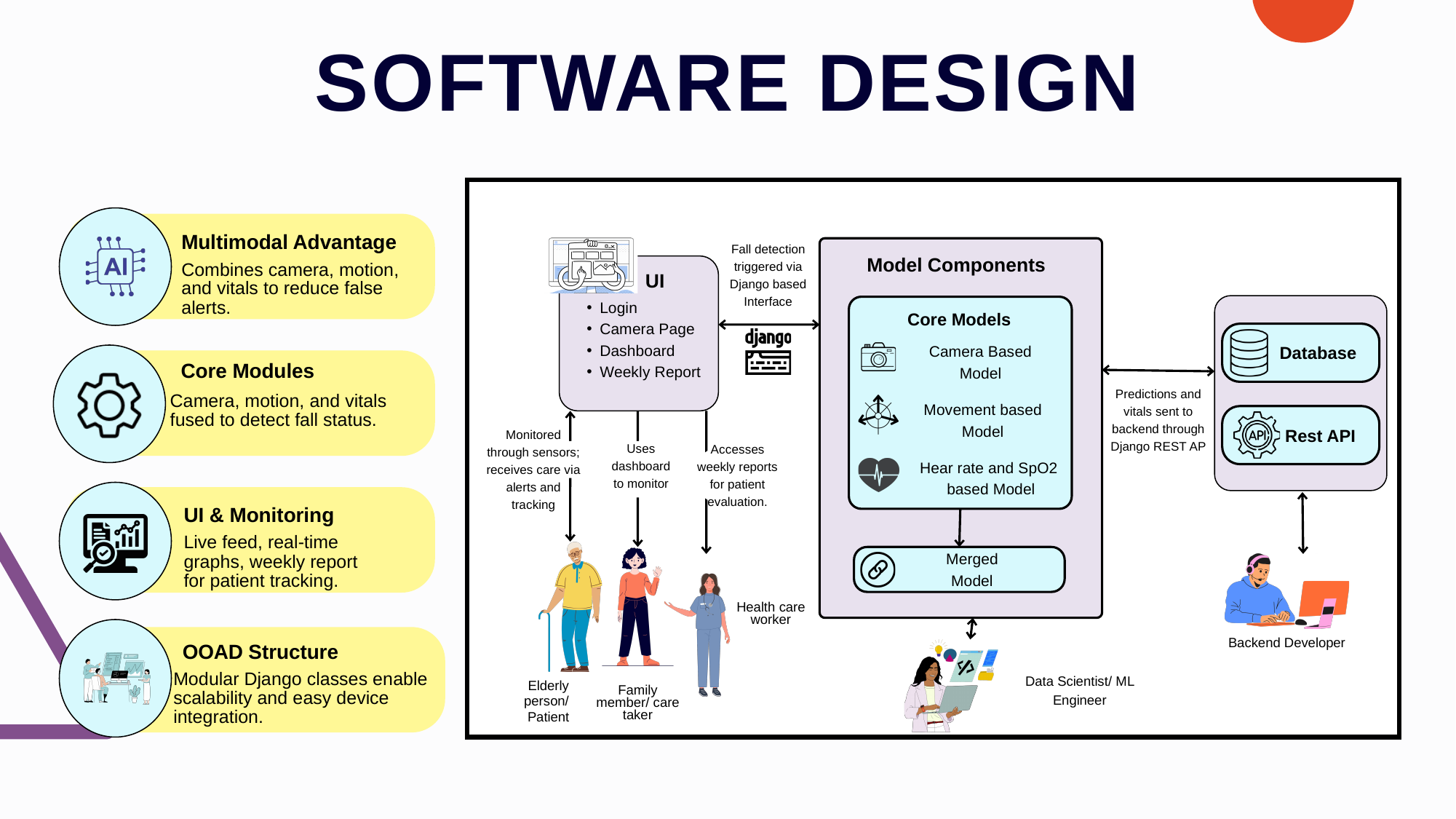

SOFTWARE DESIGN

Multimodal Advantage

Fall detection triggered via Django based Interface
Model Components

Combines camera, motion, and vitals to reduce false alerts.
UI

Login
Camera Page
Dashboard
Weekly Report

Core Models

Database
Camera Based Model

Core Modules

Predictions and vitals sent to backend through Django REST AP
Camera, motion, and vitals fused to detect fall status.

Movement based Model

Rest API
Monitored through sensors; receives care via alerts and tracking
Uses dashboard to monitor
Accesses weekly reports for patient evaluation.

Hear rate and SpO2  based Model

UI & Monitoring

Live feed, real-time graphs, weekly report for patient tracking.

Merged Model

Health care worker

Backend Developer
OOAD Structure

Data Scientist/ ML Engineer
Modular Django classes enable scalability and easy device integration.
Elderly person/  Patient
Family member/ care taker